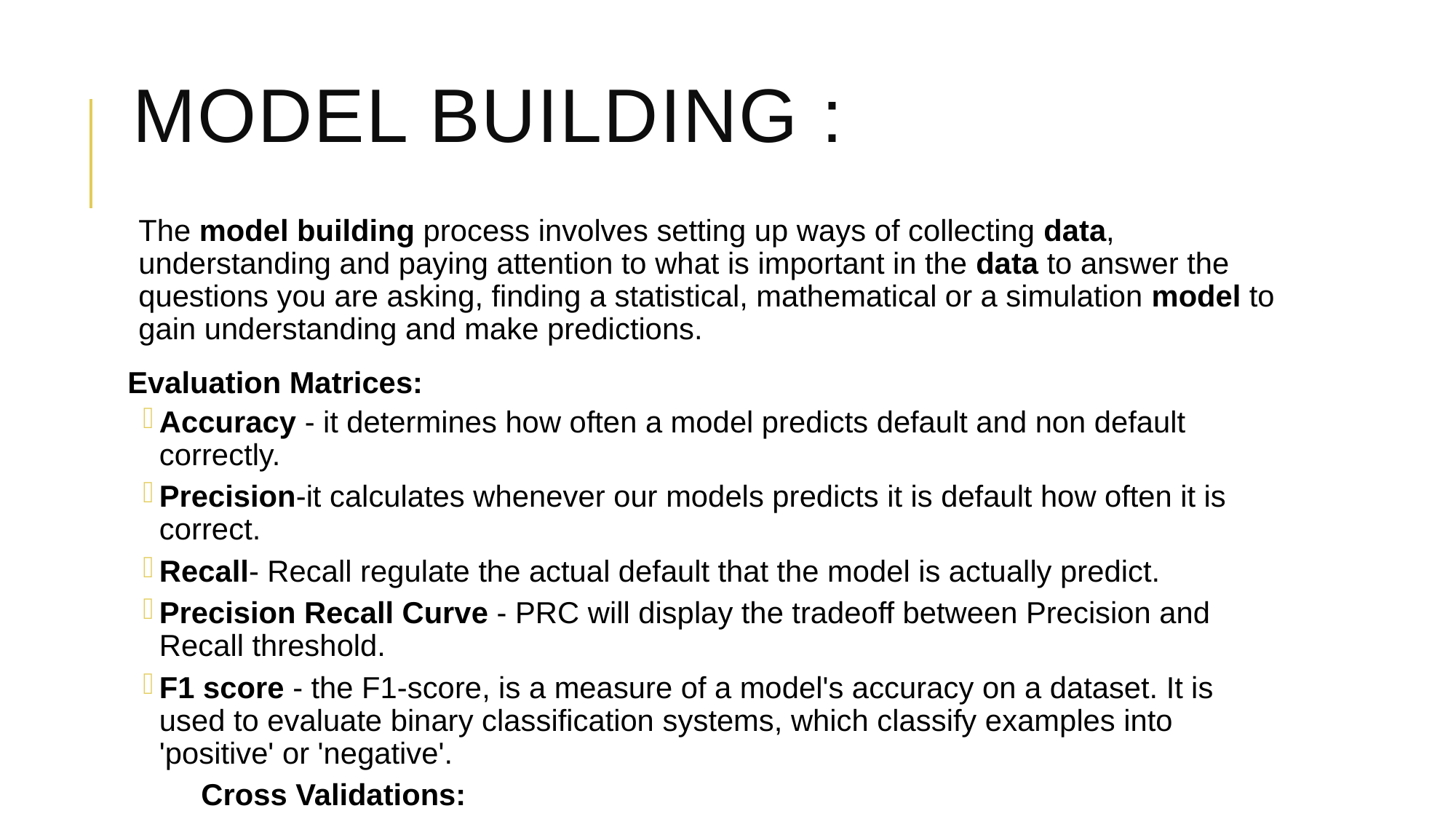

# Model building :
The model building process involves setting up ways of collecting data, understanding and paying attention to what is important in the data to answer the questions you are asking, finding a statistical, mathematical or a simulation model to gain understanding and make predictions.
Evaluation Matrices:
Accuracy - it determines how often a model predicts default and non default correctly.
Precision-it calculates whenever our models predicts it is default how often it is correct.
Recall- Recall regulate the actual default that the model is actually predict.
Precision Recall Curve - PRC will display the tradeoff between Precision and Recall threshold.
F1 score - the F1-score, is a measure of a model's accuracy on a dataset. It is used to evaluate binary classification systems, which classify examples into 'positive' or 'negative'.
     Cross Validations:
K Fold cross validations , K = 10